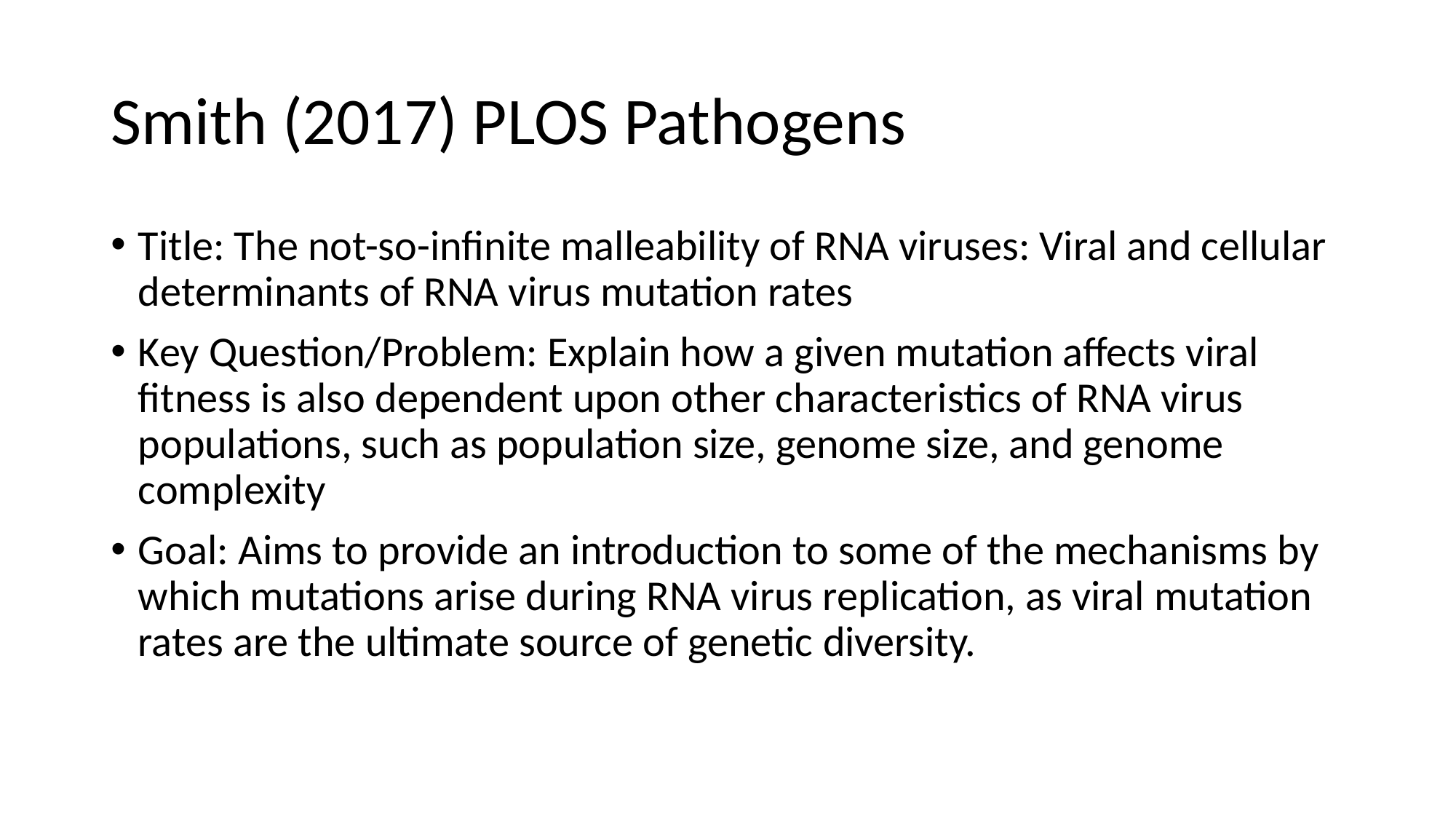

# Smith (2017) PLOS Pathogens
Title: The not-so-infinite malleability of RNA viruses: Viral and cellular determinants of RNA virus mutation rates
Key Question/Problem: Explain how a given mutation affects viral fitness is also dependent upon other characteristics of RNA virus populations, such as population size, genome size, and genome complexity
Goal: Aims to provide an introduction to some of the mechanisms by which mutations arise during RNA virus replication, as viral mutation rates are the ultimate source of genetic diversity.